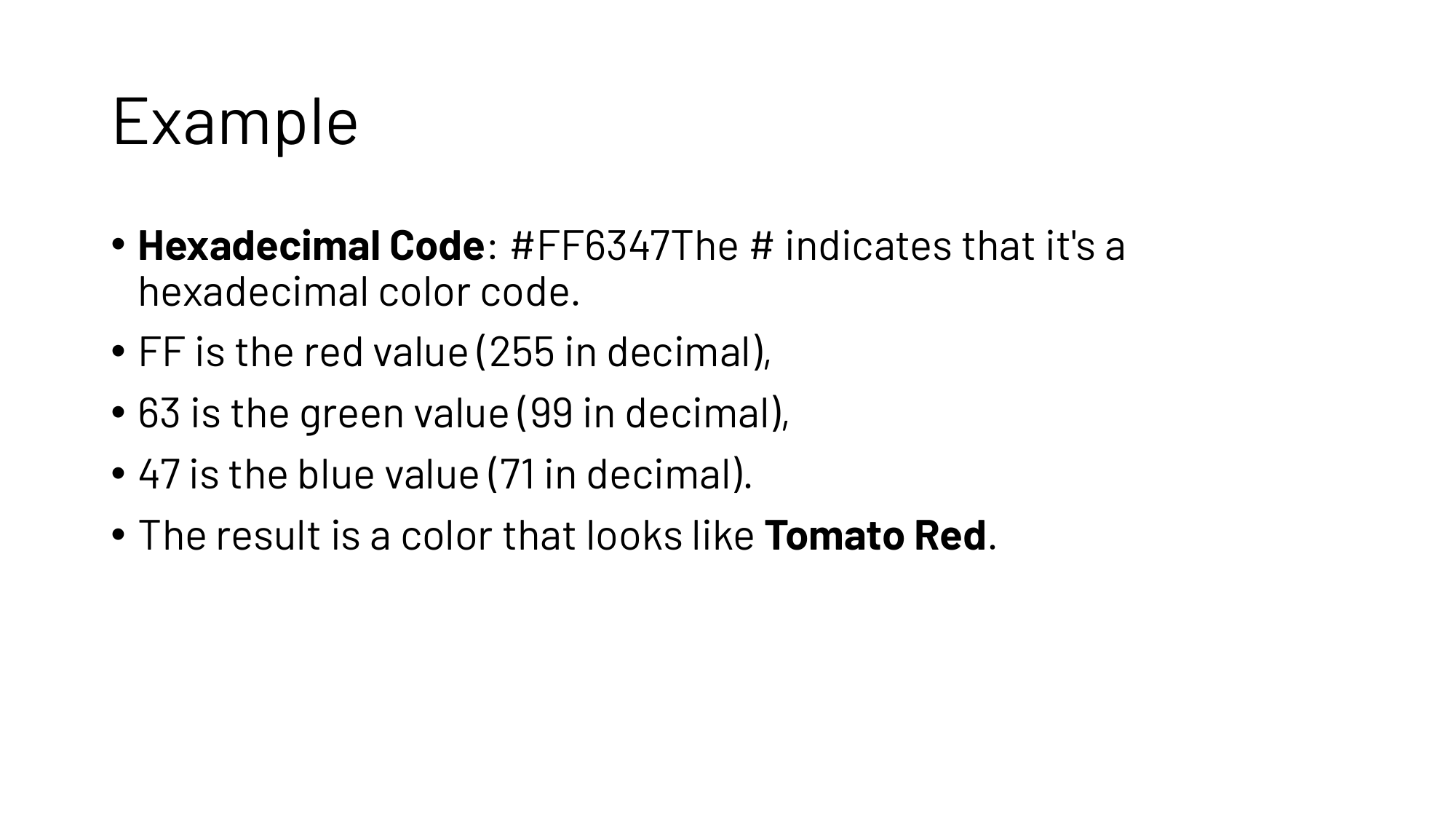

# Example
Hexadecimal Code: #FF6347The # indicates that it's a hexadecimal color code.
FF is the red value (255 in decimal),
63 is the green value (99 in decimal),
47 is the blue value (71 in decimal).
The result is a color that looks like Tomato Red.